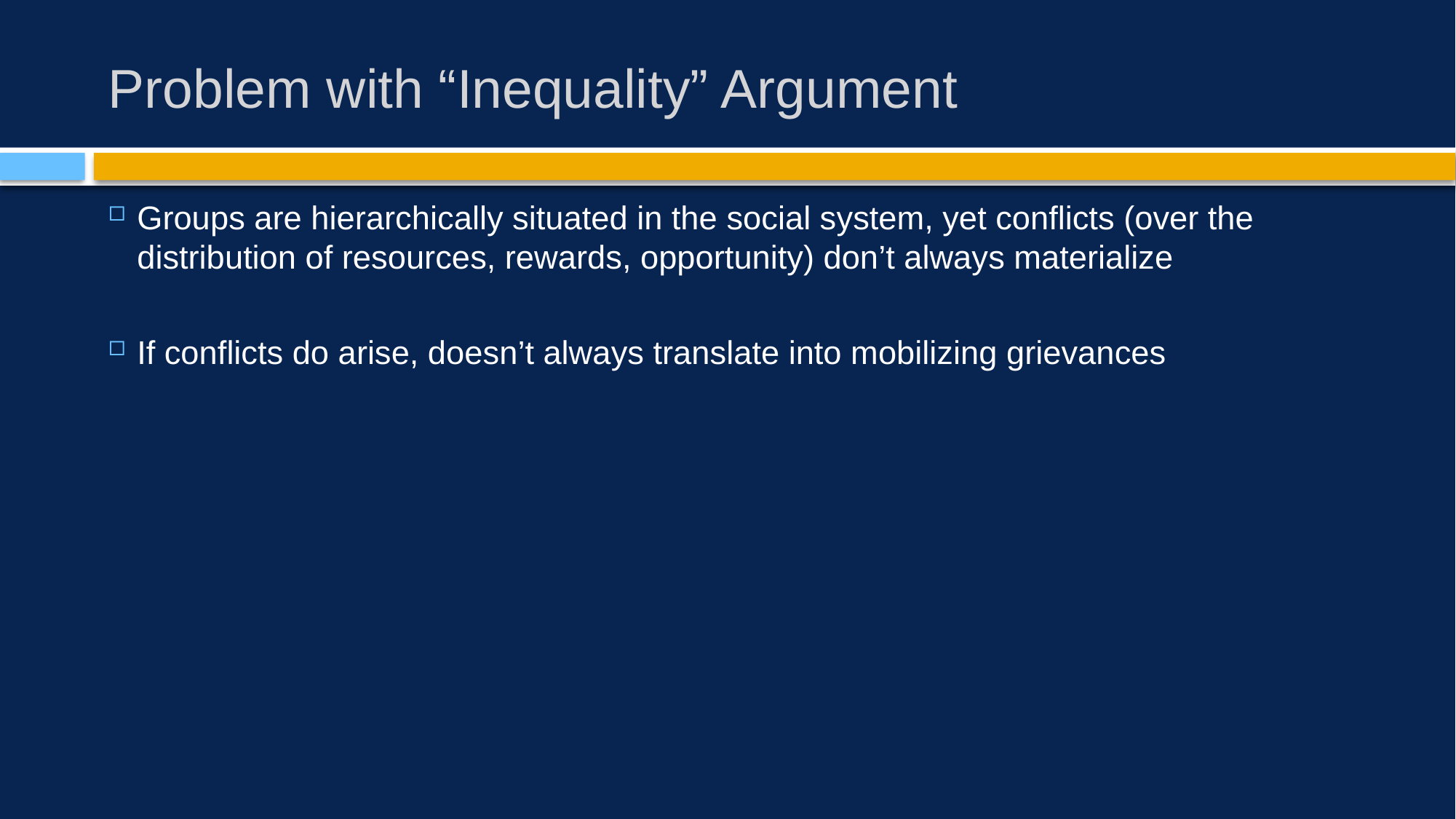

# Problem with “Inequality” Argument
Groups are hierarchically situated in the social system, yet conflicts (over the distribution of resources, rewards, opportunity) don’t always materialize

If conflicts do arise, doesn’t always translate into mobilizing grievances